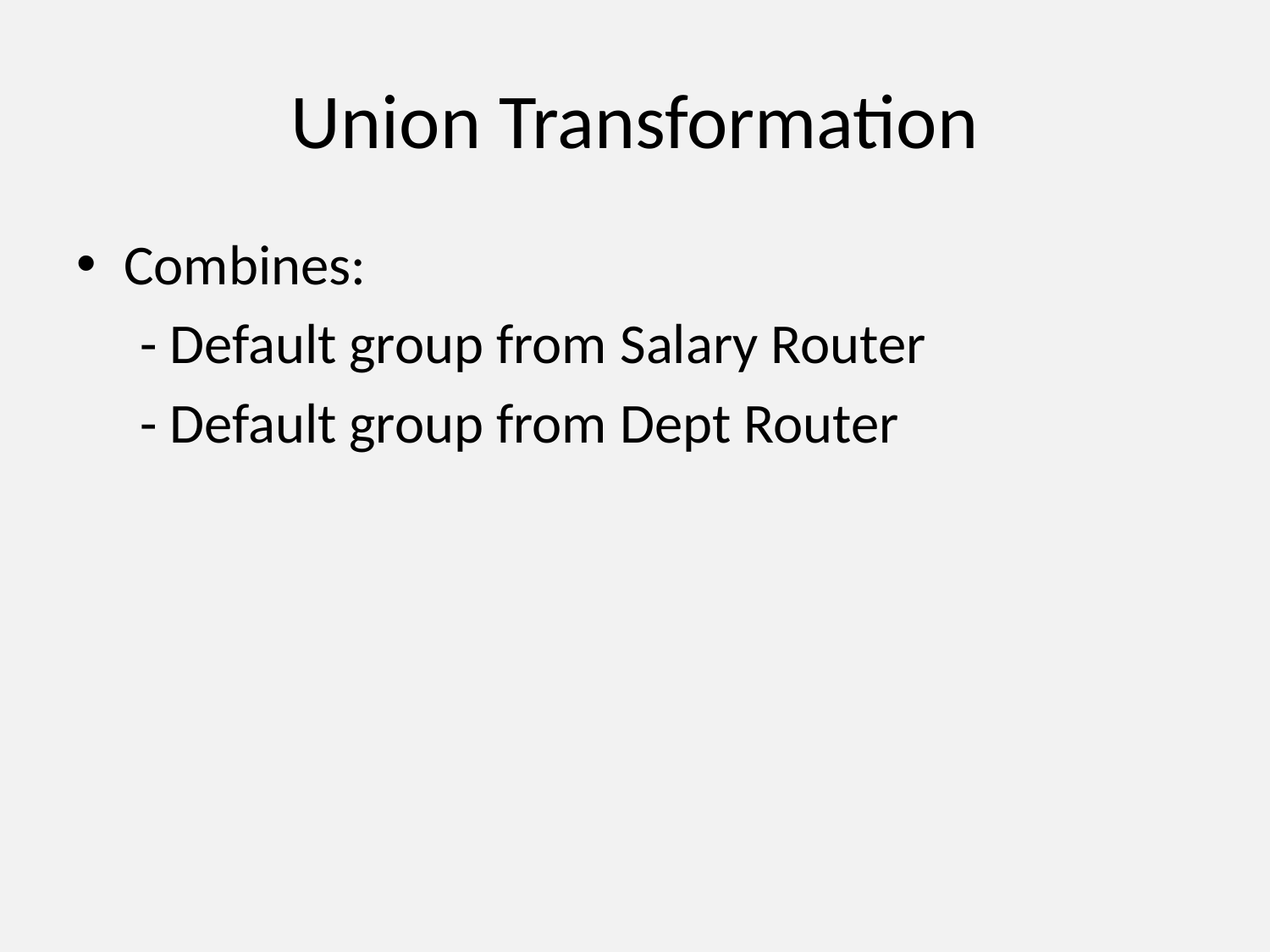

# Union Transformation
Combines:
     - Default group from Salary Router
     - Default group from Dept Router